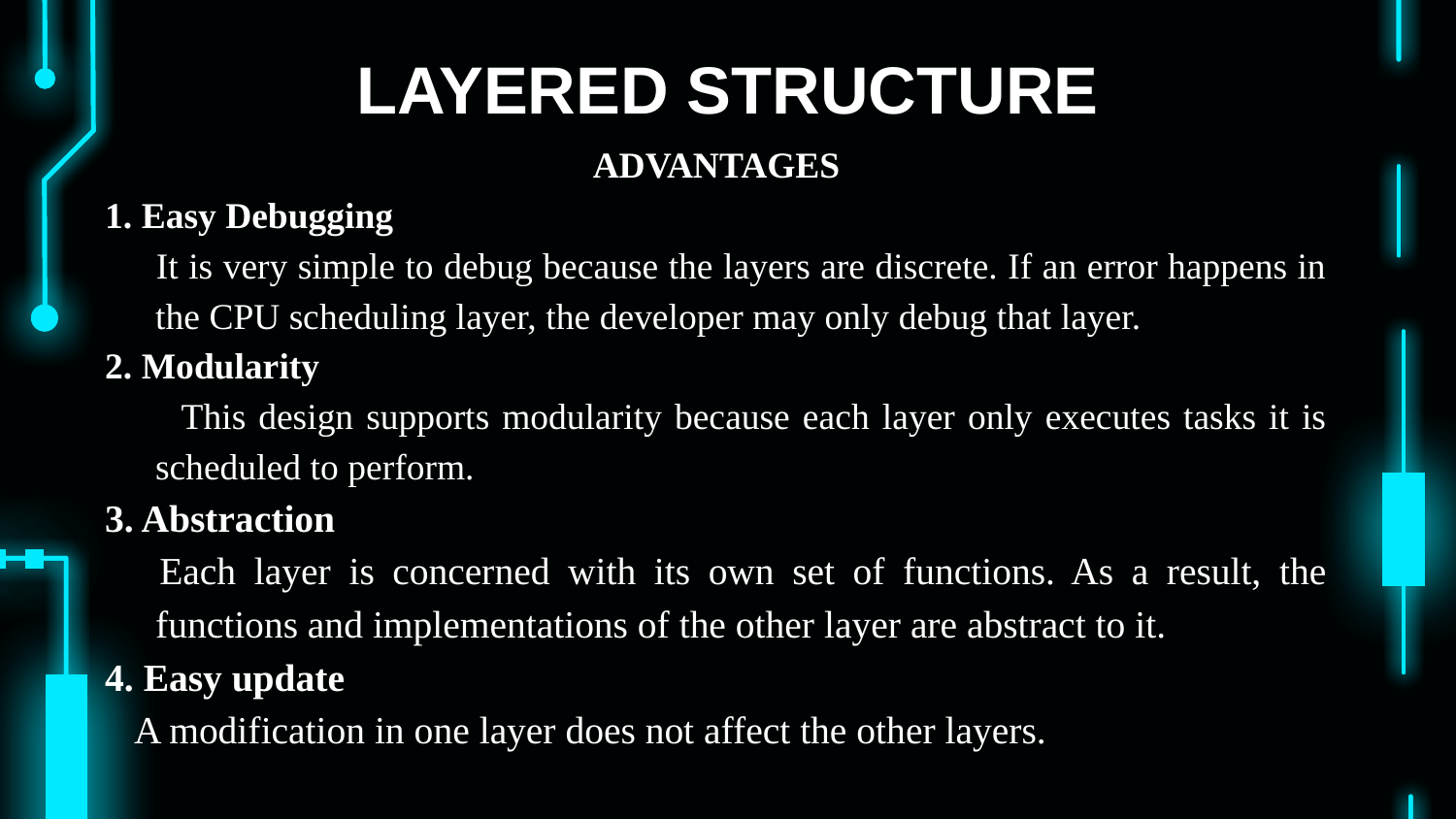

# LAYERED STRUCTURE
ADVANTAGES
1. Easy Debugging
     It is very simple to debug because the layers are discrete. If an error happens in the CPU scheduling layer, the developer may only debug that layer.
2. Modularity
      This design supports modularity because each layer only executes tasks it is scheduled to perform.
3. Abstraction
   Each layer is concerned with its own set of functions. As a result, the functions and implementations of the other layer are abstract to it.
4. Easy update
   A modification in one layer does not affect the other layers.